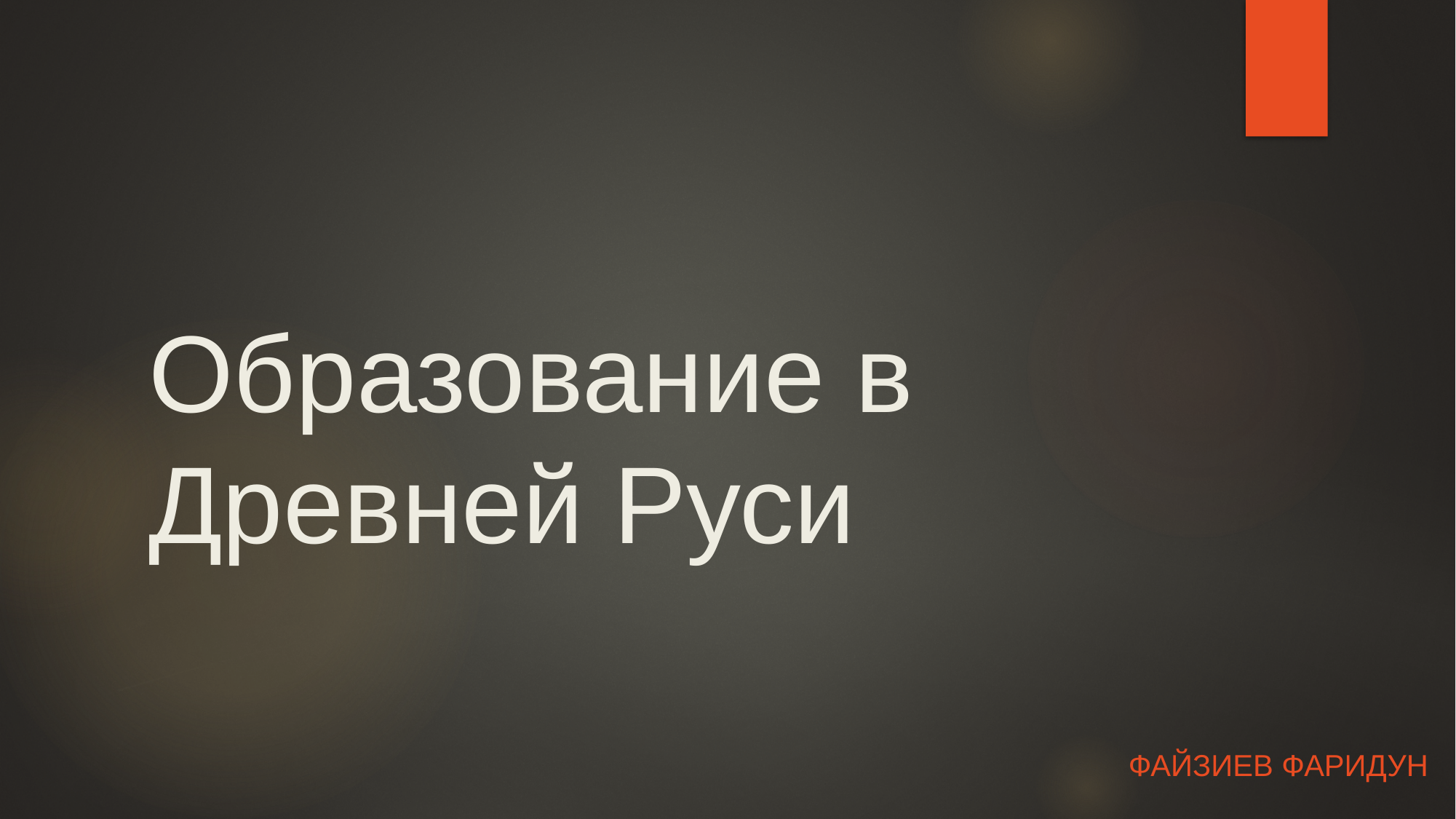

# Образование в Древней Руси
Файзиев Фаридун